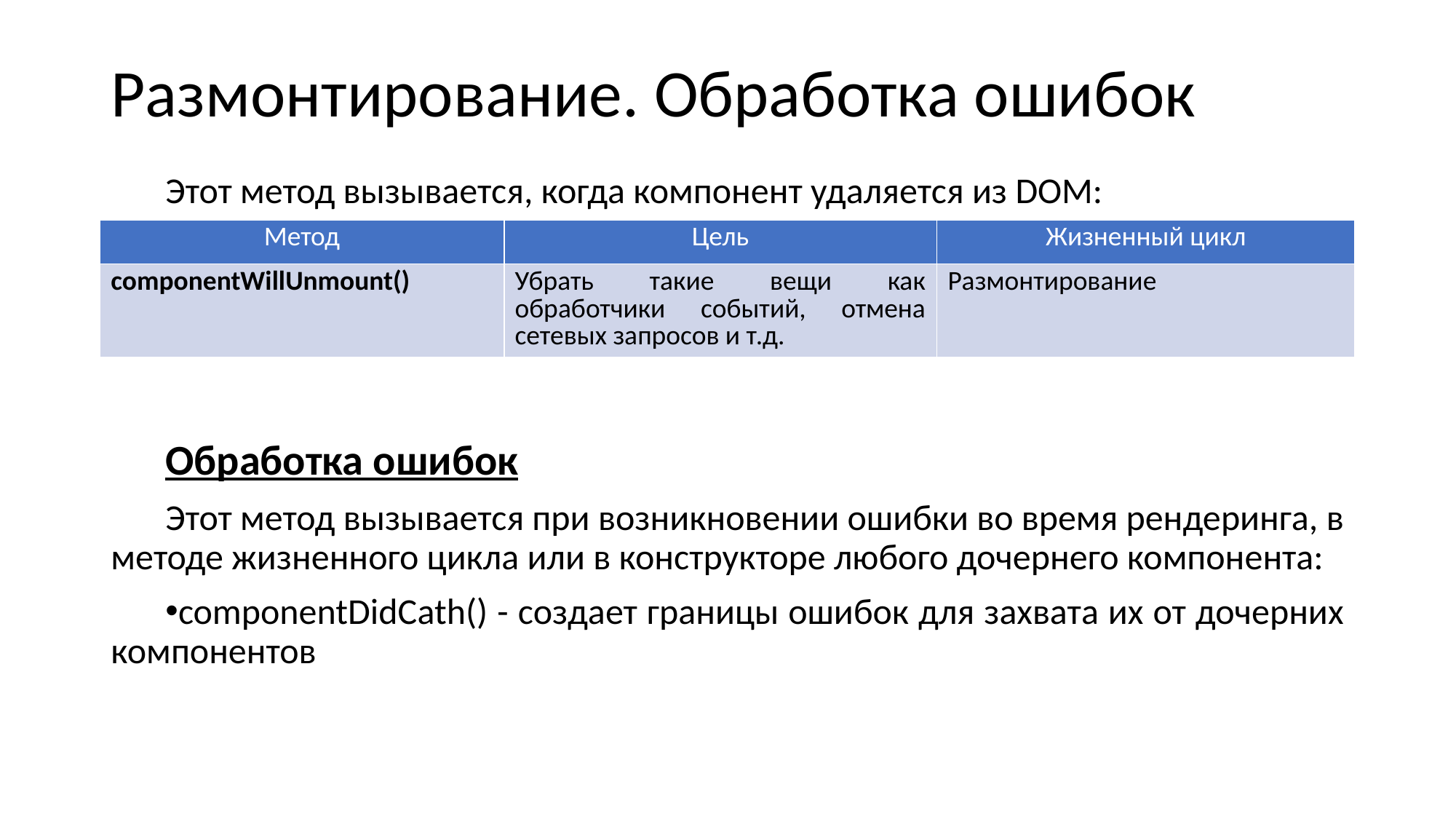

# Размонтирование. Обработка ошибок
Этот метод вызывается, когда компонент удаляется из DOM:

Обработка ошибок
Этот метод вызывается при возникновении ошибки во время рендеринга, в методе жизненного цикла или в конструкторе любого дочернего компонента:
componentDidCath() - создает границы ошибок для захвата их от дочерних компонентов
| Метод | Цель | Жизненный цикл |
| --- | --- | --- |
| componentWillUnmount() | Убрать такие вещи как обработчики событий, отмена сетевых запросов и т.д. | Размонтирование |